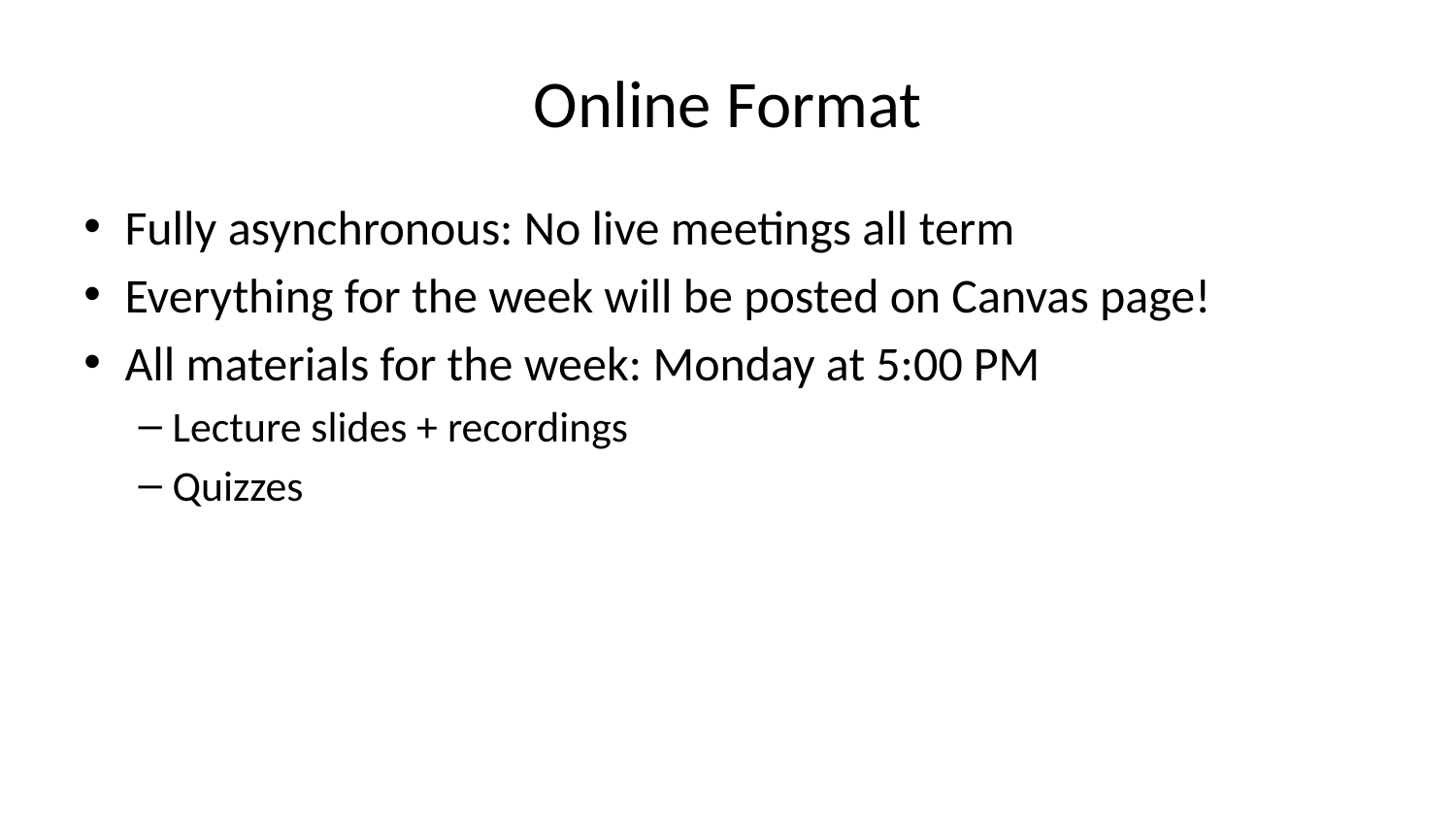

# Online Format
Fully asynchronous: No live meetings all term
Everything for the week will be posted on Canvas page!
All materials for the week: Monday at 5:00 PM
Lecture slides + recordings
Quizzes